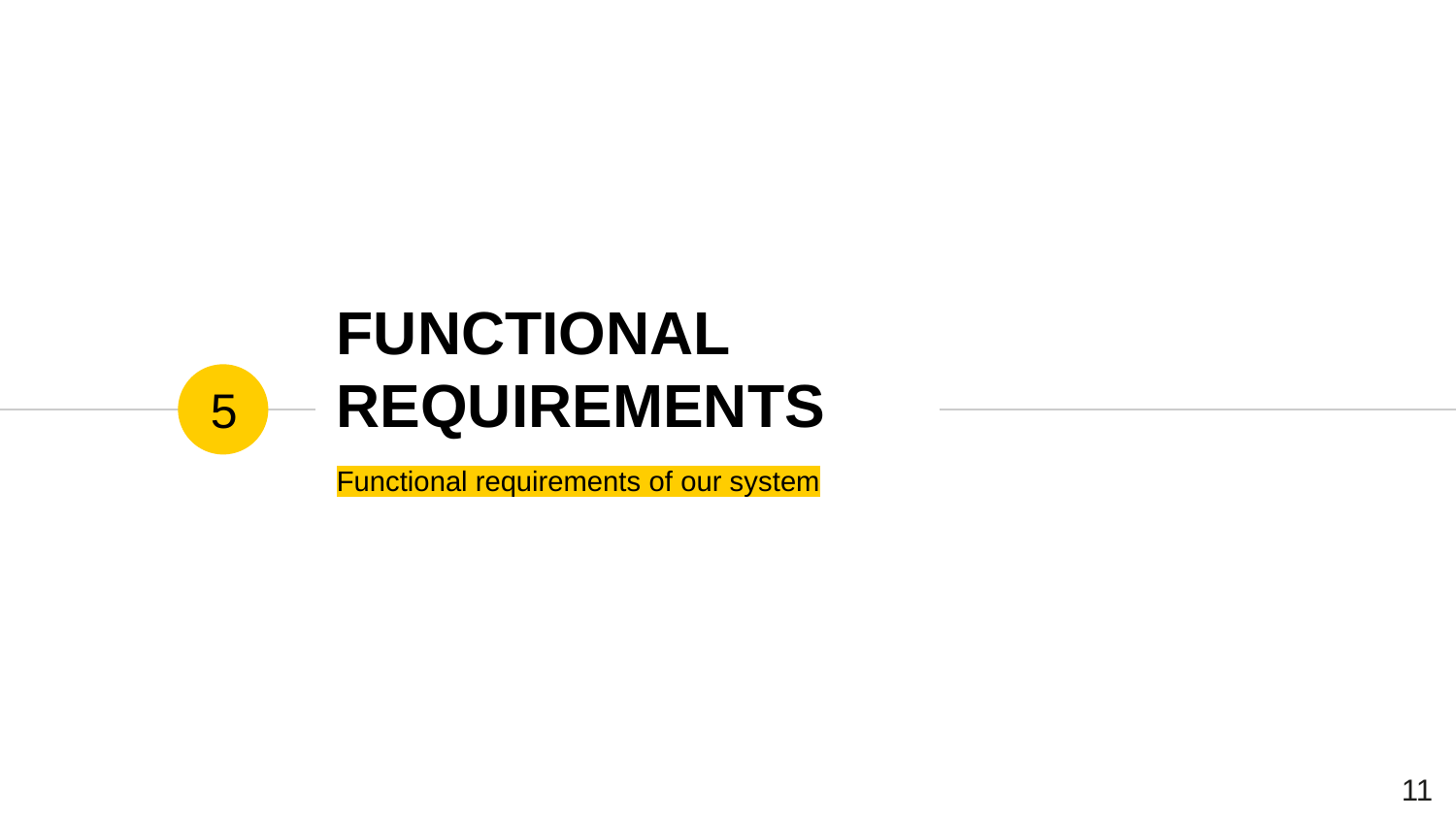

# FUNCTIONAL
REQUIREMENTS
5
Functional requirements of our system

11